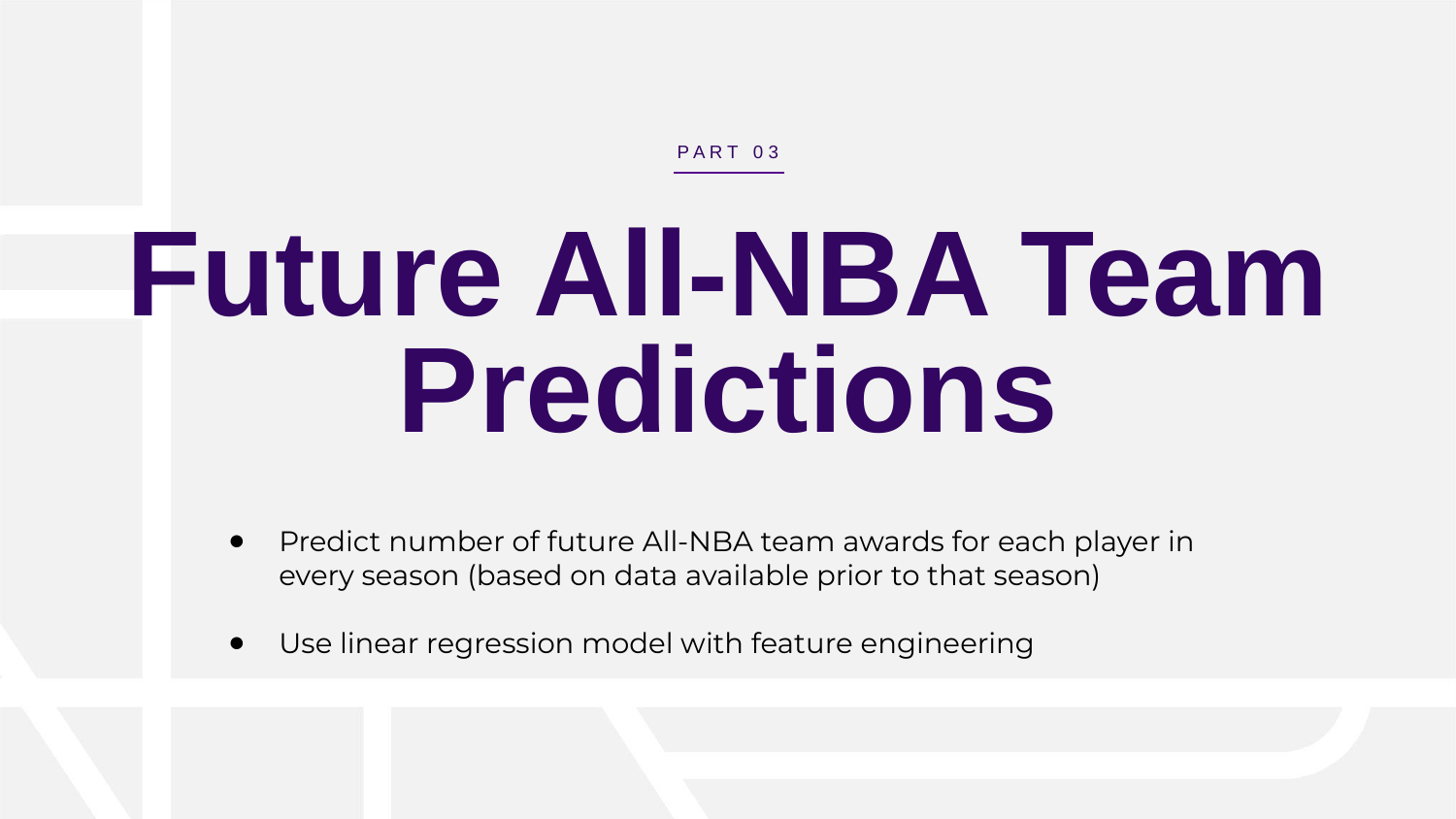

P A R T   0 3
# Future All-NBA Team Predictions
Predict number of future All-NBA team awards for each player in every season (based on data available prior to that season)

Use linear regression model with feature engineering